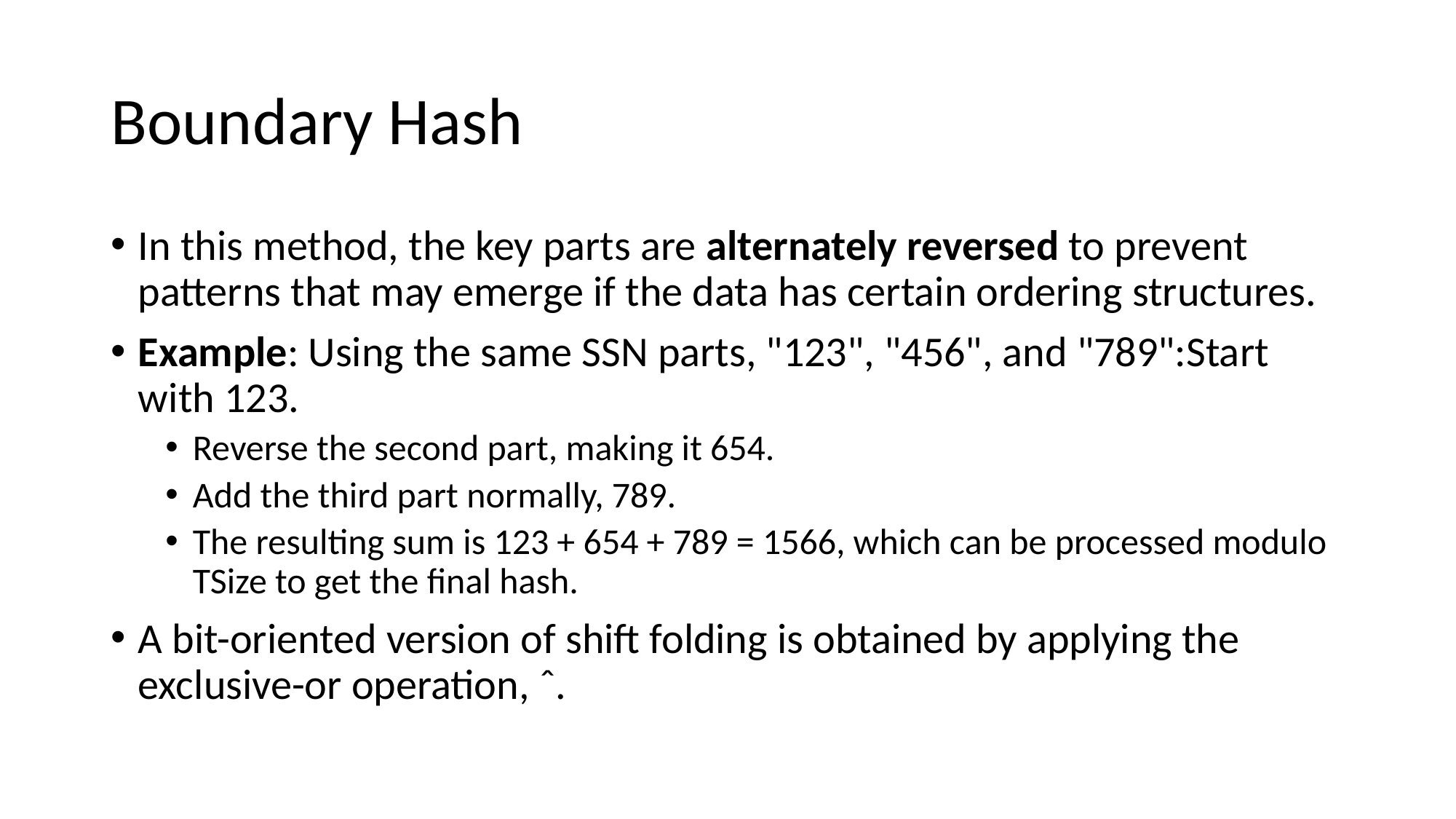

# Boundary Hash
In this method, the key parts are alternately reversed to prevent patterns that may emerge if the data has certain ordering structures.
Example: Using the same SSN parts, "123", "456", and "789":Start with 123.
Reverse the second part, making it 654.
Add the third part normally, 789.
The resulting sum is 123 + 654 + 789 = 1566, which can be processed modulo TSize to get the final hash.
A bit-oriented version of shift folding is obtained by applying the exclusive-or operation, ˆ.